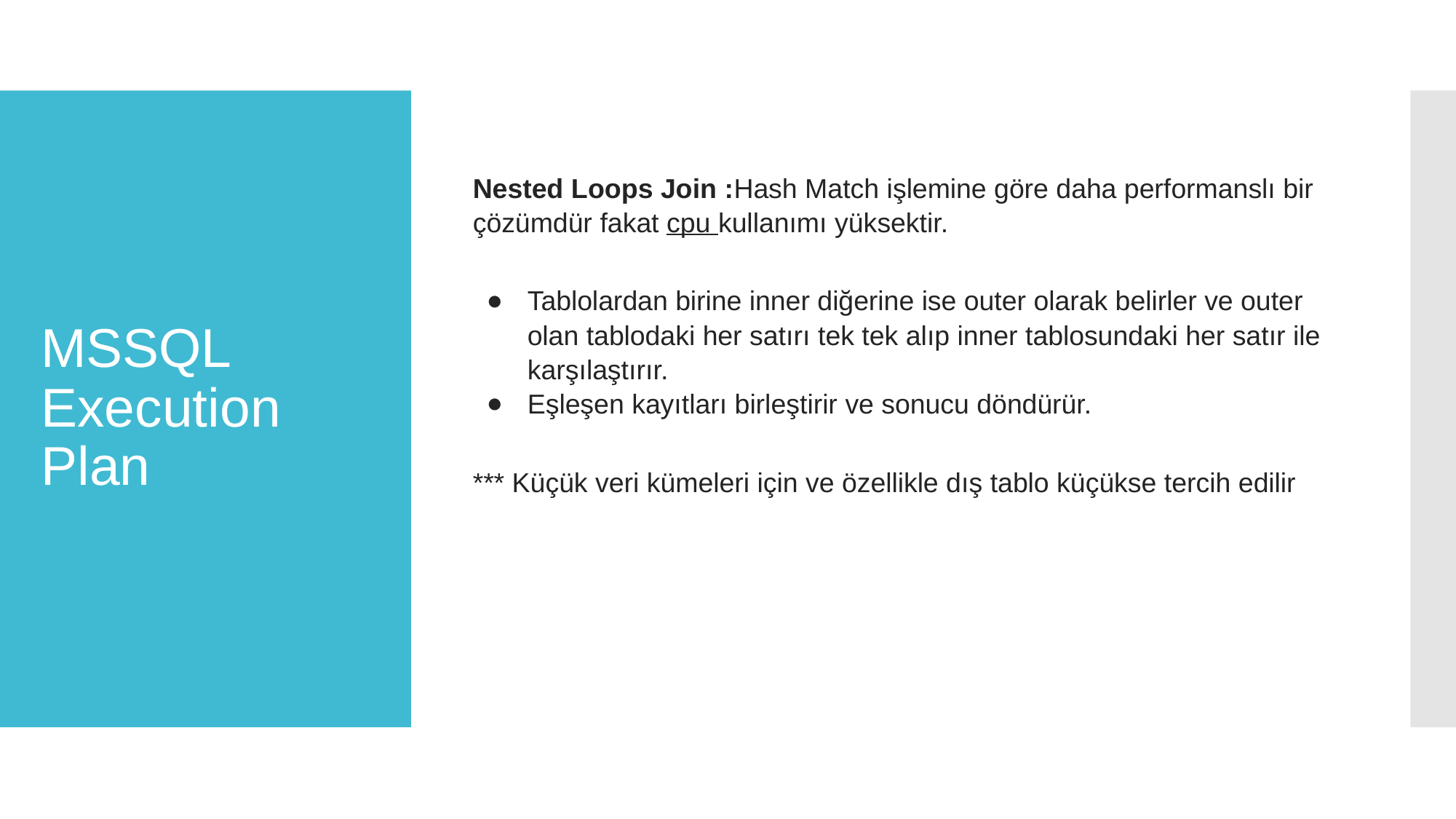

Nested Loops Join :Hash Match işlemine göre daha performanslı bir çözümdür fakat cpu kullanımı yüksektir.
Tablolardan birine inner diğerine ise outer olarak belirler ve outer olan tablodaki her satırı tek tek alıp inner tablosundaki her satır ile karşılaştırır.
Eşleşen kayıtları birleştirir ve sonucu döndürür.
*** Küçük veri kümeleri için ve özellikle dış tablo küçükse tercih edilir

# MSSQL
Execution Plan